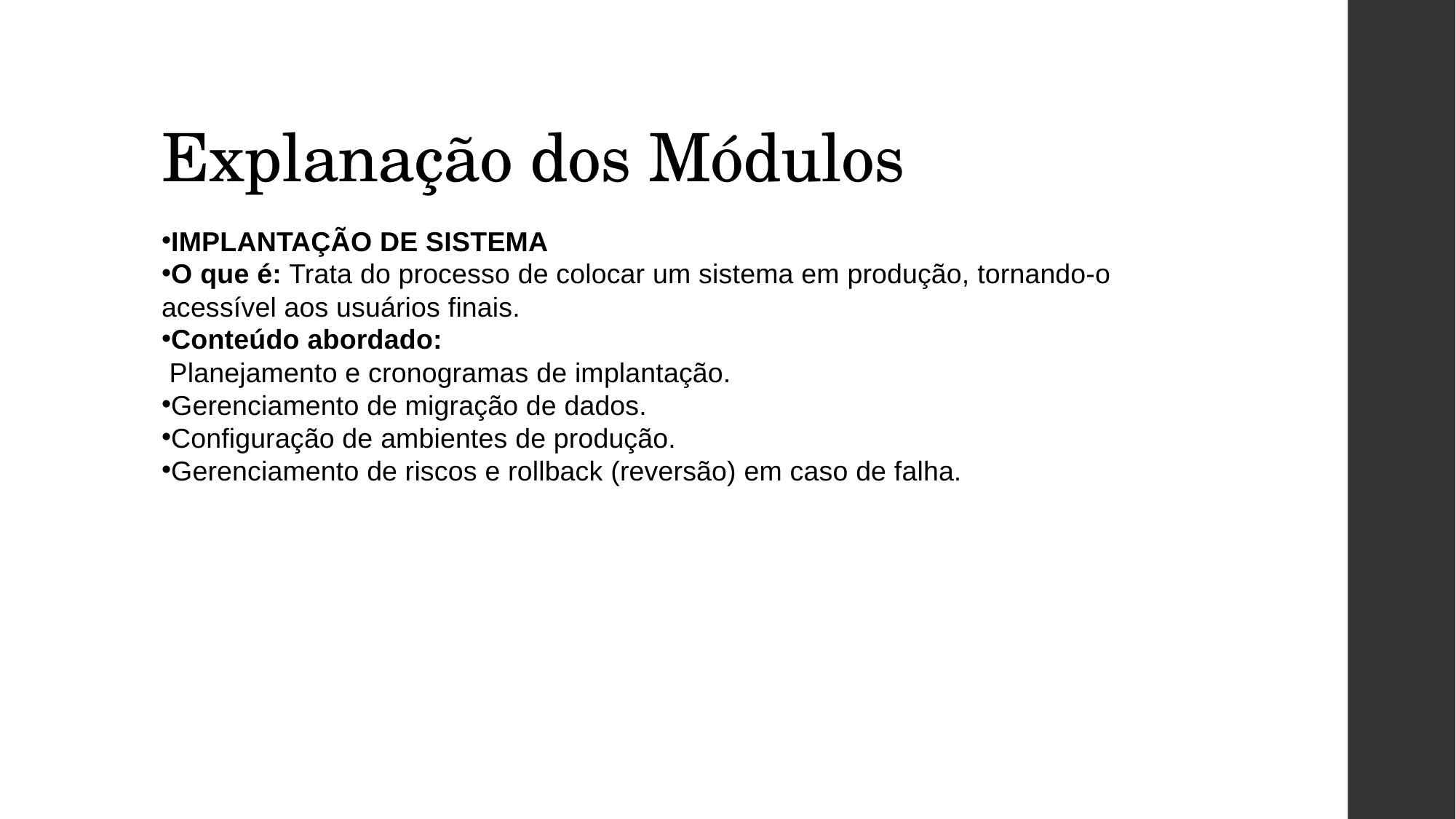

# Explanação dos Módulos
IMPLANTAÇÃO DE SISTEMA
O que é: Trata do processo de colocar um sistema em produção, tornando-o acessível aos usuários finais.
Conteúdo abordado:
 Planejamento e cronogramas de implantação.
Gerenciamento de migração de dados.
Configuração de ambientes de produção.
Gerenciamento de riscos e rollback (reversão) em caso de falha.